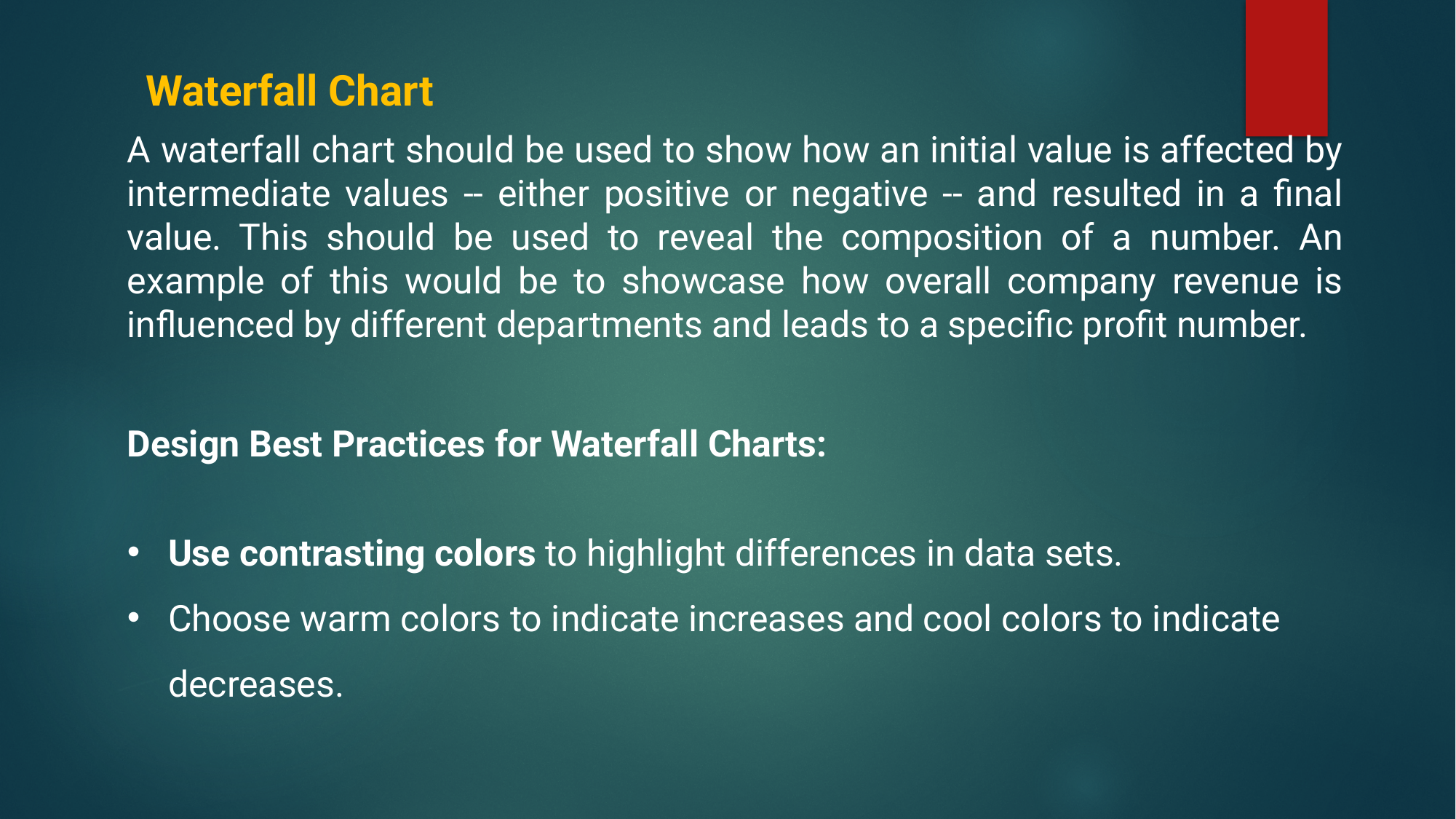

Waterfall Chart
A waterfall chart should be used to show how an initial value is affected by intermediate values -- either positive or negative -- and resulted in a final value. This should be used to reveal the composition of a number. An example of this would be to showcase how overall company revenue is influenced by different departments and leads to a specific profit number.
Design Best Practices for Waterfall Charts:

Use contrasting colors to highlight differences in data sets.
Choose warm colors to indicate increases and cool colors to indicate decreases.